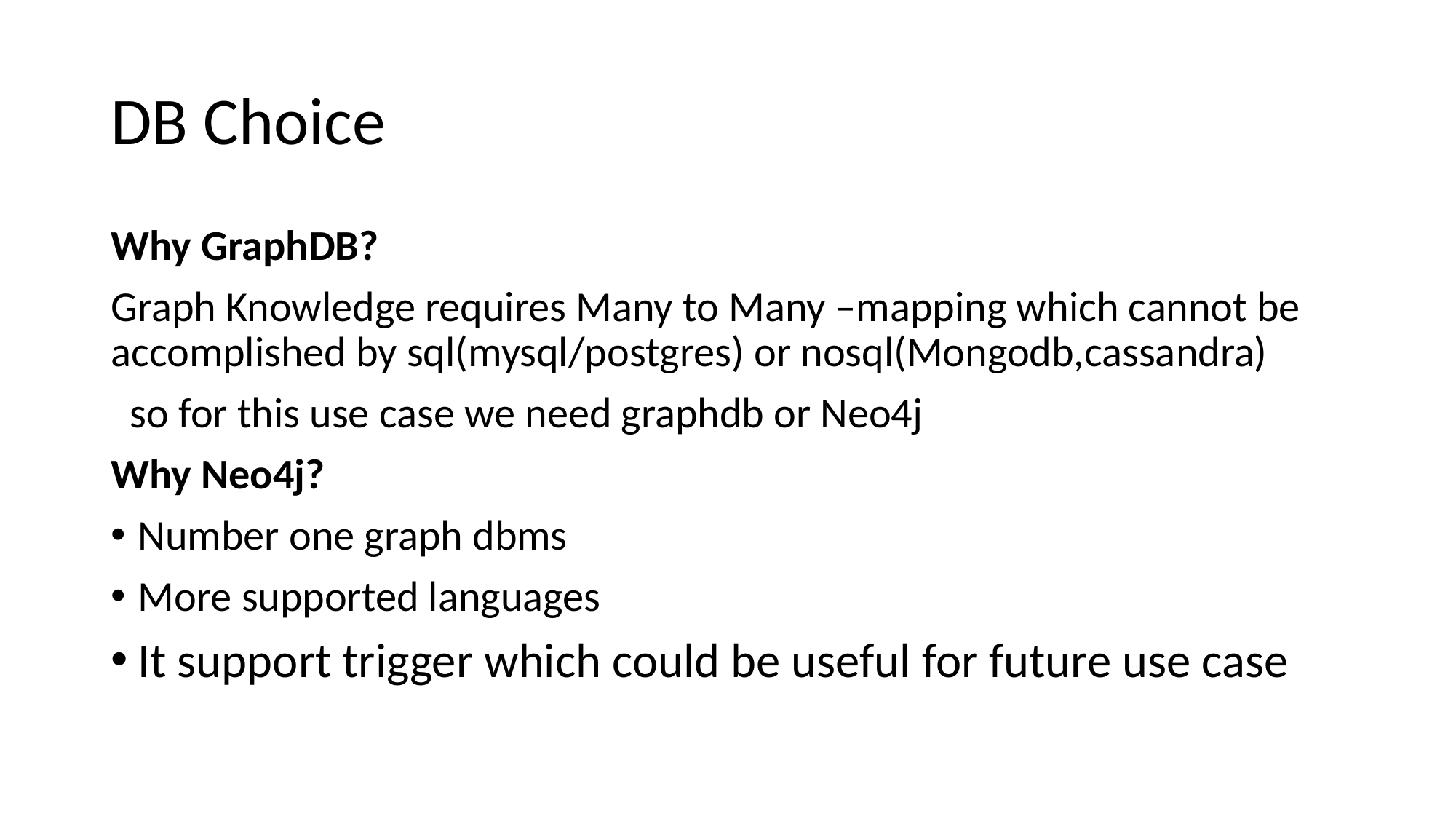

# DB Choice
Why GraphDB?
Graph Knowledge requires Many to Many –mapping which cannot be accomplished by sql(mysql/postgres) or nosql(Mongodb,cassandra)
  so for this use case we need graphdb or Neo4j
Why Neo4j?
Number one graph dbms
More supported languages
It support trigger which could be useful for future use case